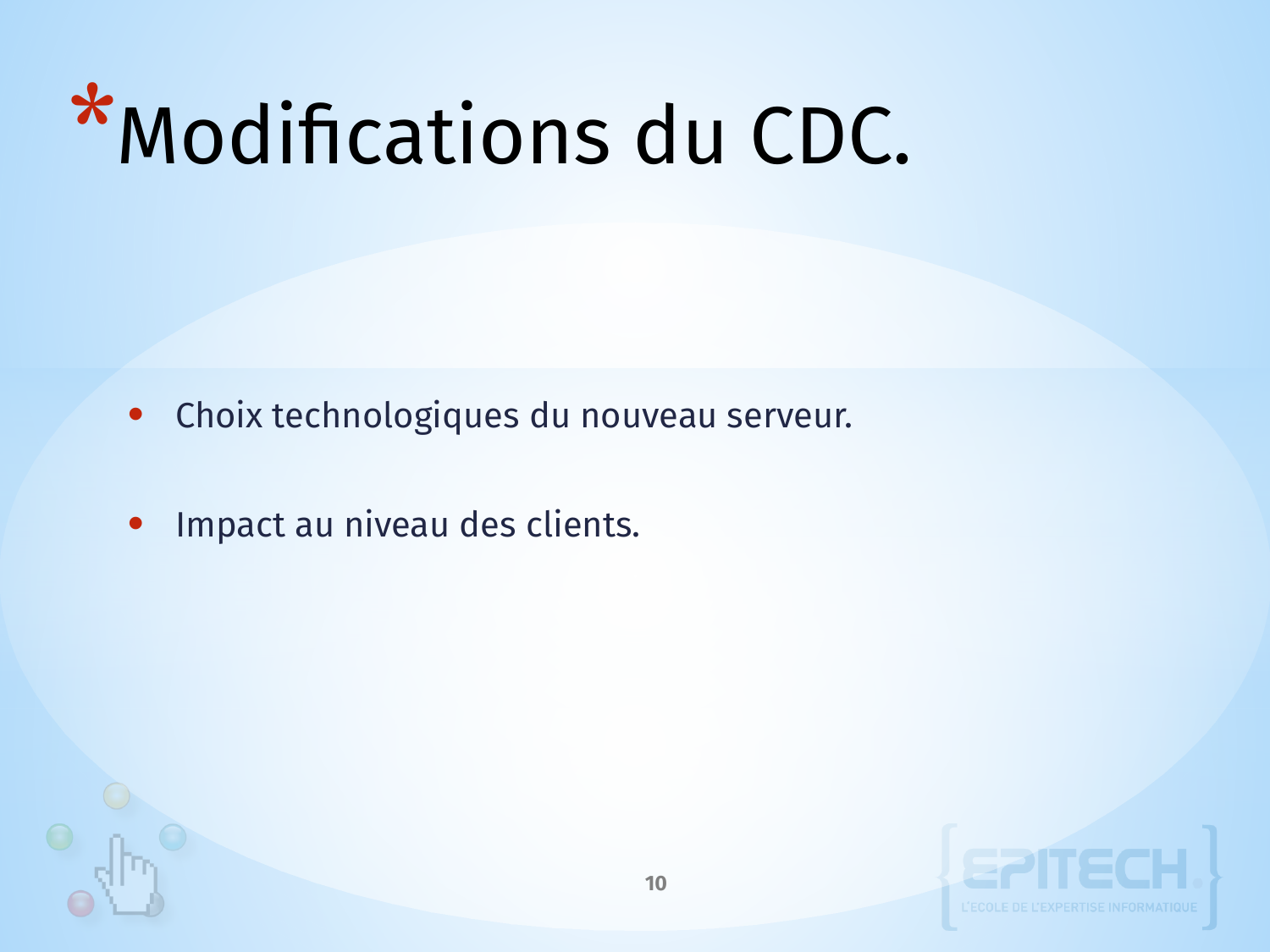

# Modifications du CDC.
Choix technologiques du nouveau serveur.

Impact au niveau des clients.
10